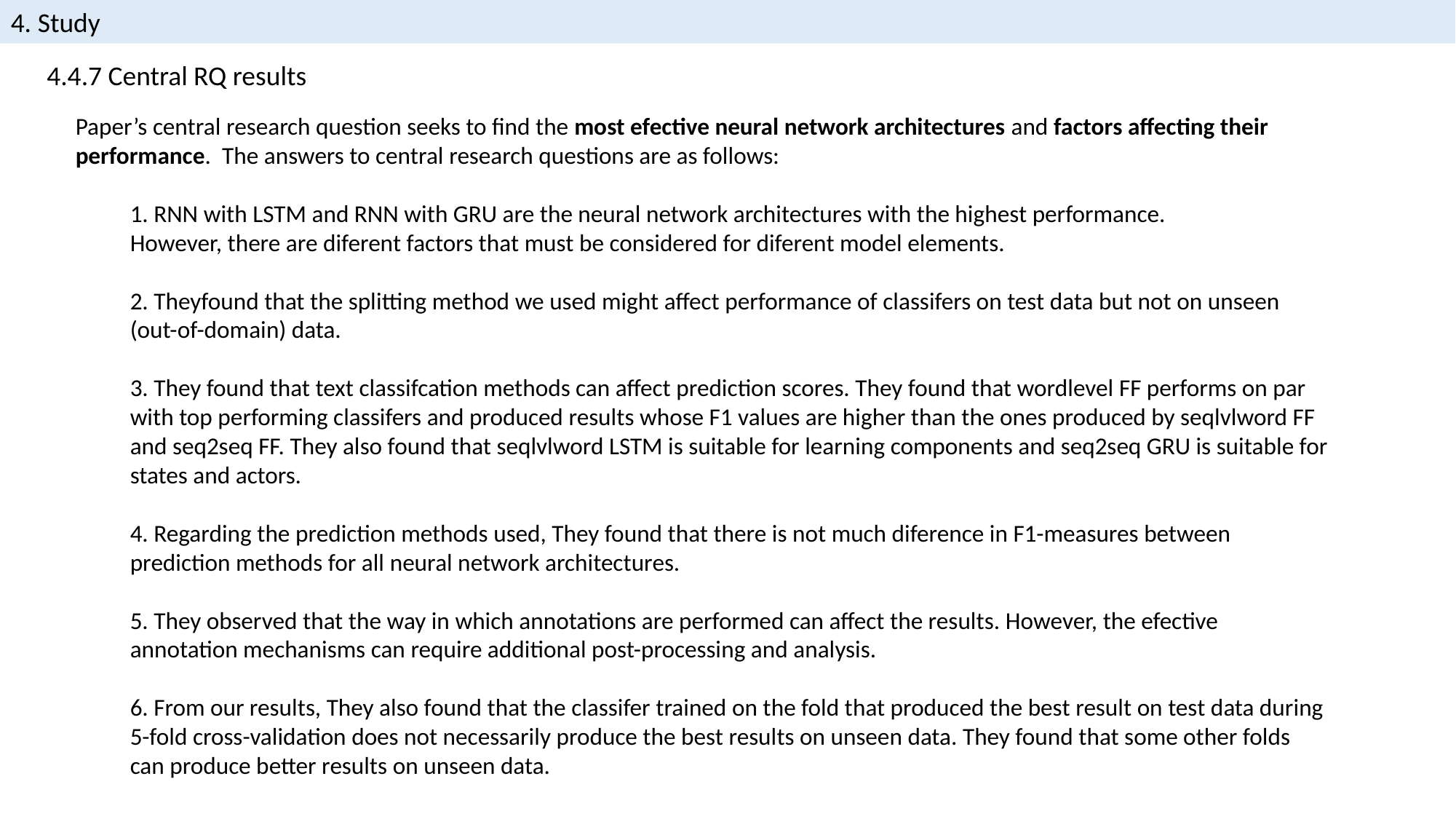

4. Study
4.4.7 Central RQ results
Paper’s central research question seeks to find the most efective neural network architectures and factors affecting their performance.  The answers to central research questions are as follows:

1. RNN with LSTM and RNN with GRU are the neural network architectures with the highest performance.
However, there are diferent factors that must be considered for diferent model elements.

2. Theyfound that the splitting method we used might affect performance of classifers on test data but not on unseen (out-of-domain) data.

3. They found that text classifcation methods can affect prediction scores. They found that wordlevel FF performs on par with top performing classifers and produced results whose F1 values are higher than the ones produced by seqlvlword FF and seq2seq FF. They also found that seqlvlword LSTM is suitable for learning components and seq2seq GRU is suitable for states and actors.

4. Regarding the prediction methods used, They found that there is not much diference in F1-measures between prediction methods for all neural network architectures.

5. They observed that the way in which annotations are performed can affect the results. However, the efective annotation mechanisms can require additional post-processing and analysis.

6. From our results, They also found that the classifer trained on the fold that produced the best result on test data during 5-fold cross-validation does not necessarily produce the best results on unseen data. They found that some other folds can produce better results on unseen data.